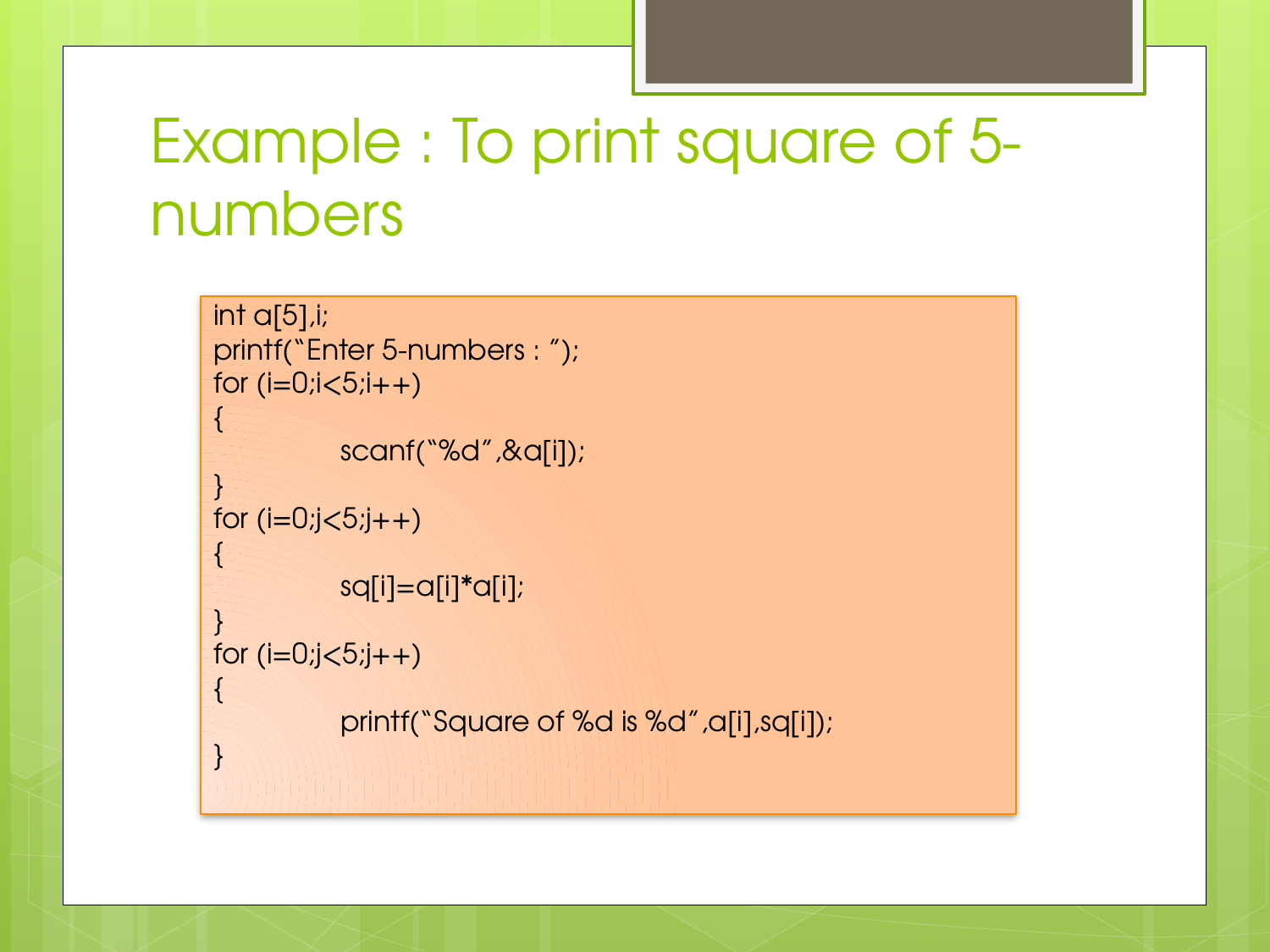

# Example : To print square of 5-numbers

int a[5],i;
printf(“Enter 5-numbers : ”);
for (i=0;i<5;i++)
{
	scanf(“%d”,&a[i]);
}
for (i=0;j<5;j++)
{
	sq[i]=a[i]*a[i];
}
for (i=0;j<5;j++)
{
	printf(“Square of %d is %d”,a[i],sq[i]);
}